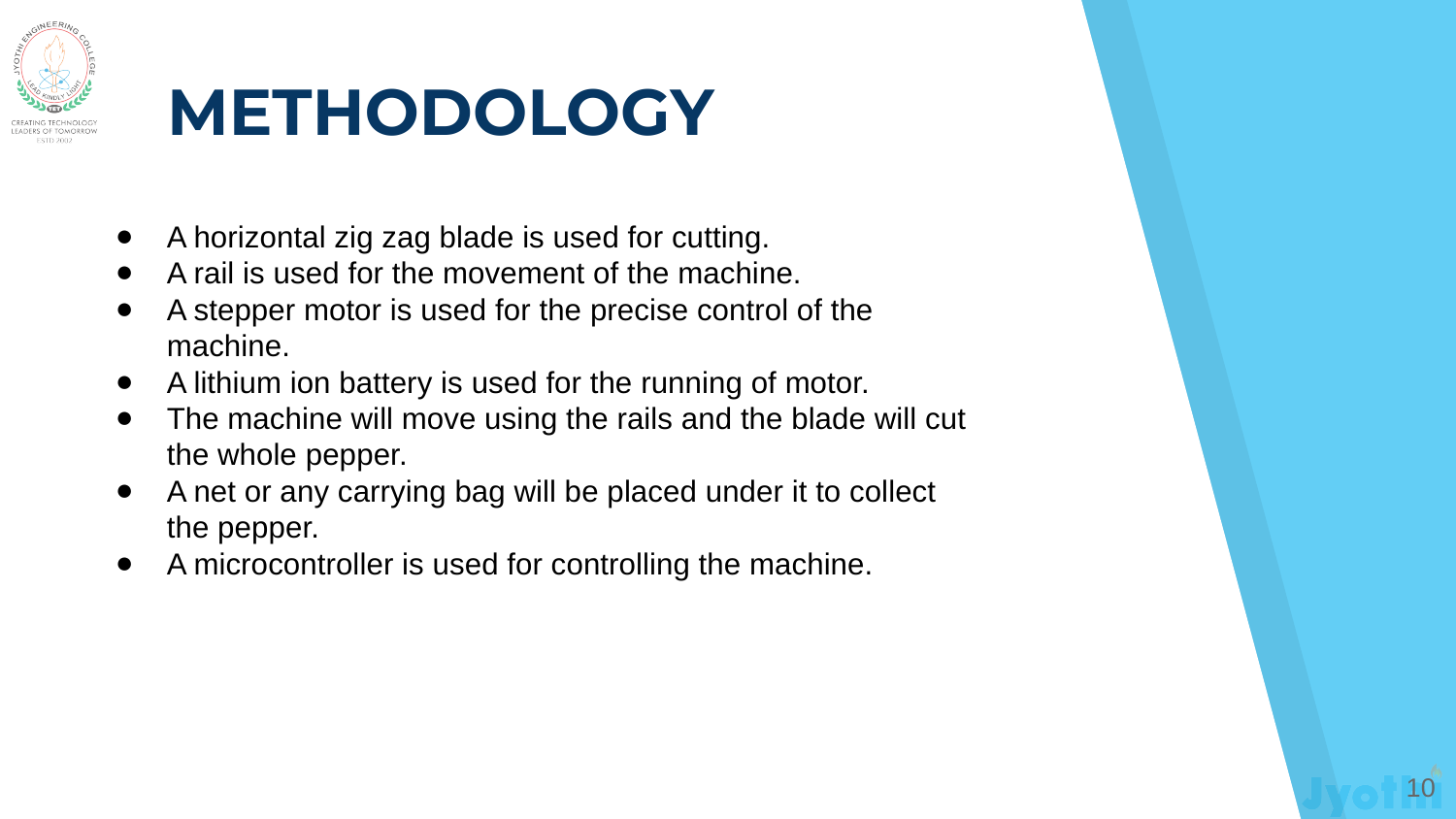

METHODOLOGY
A horizontal zig zag blade is used for cutting.
A rail is used for the movement of the machine.
A stepper motor is used for the precise control of the machine.
A lithium ion battery is used for the running of motor.
The machine will move using the rails and the blade will cut the whole pepper.
A net or any carrying bag will be placed under it to collect the pepper.
A microcontroller is used for controlling the machine.
10